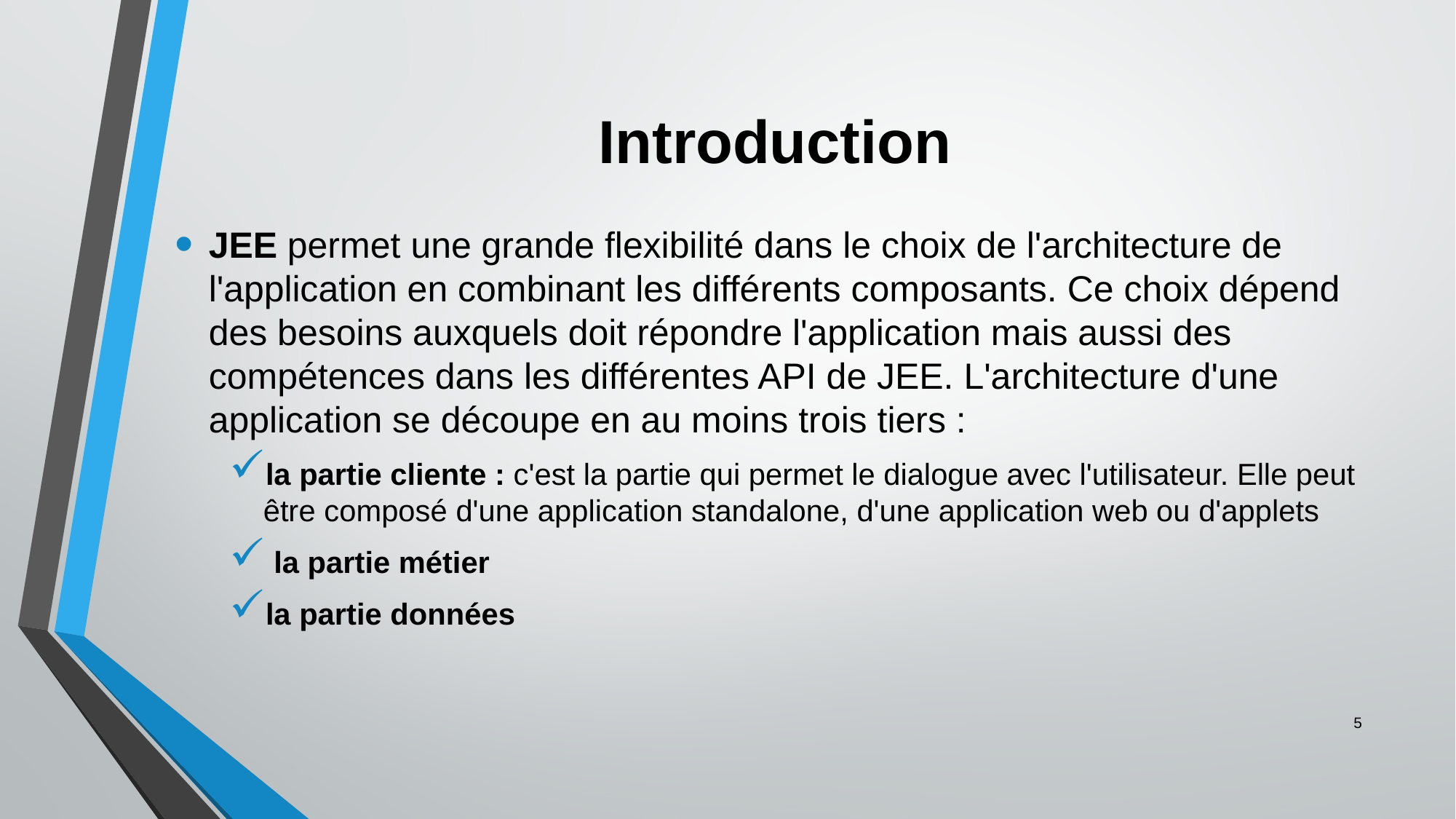

# Introduction
JEE permet une grande flexibilité dans le choix de l'architecture de l'application en combinant les différents composants. Ce choix dépend des besoins auxquels doit répondre l'application mais aussi des compétences dans les différentes API de JEE. L'architecture d'une application se découpe en au moins trois tiers :
la partie cliente : c'est la partie qui permet le dialogue avec l'utilisateur. Elle peut être composé d'une application standalone, d'une application web ou d'applets
 la partie métier
la partie données
5